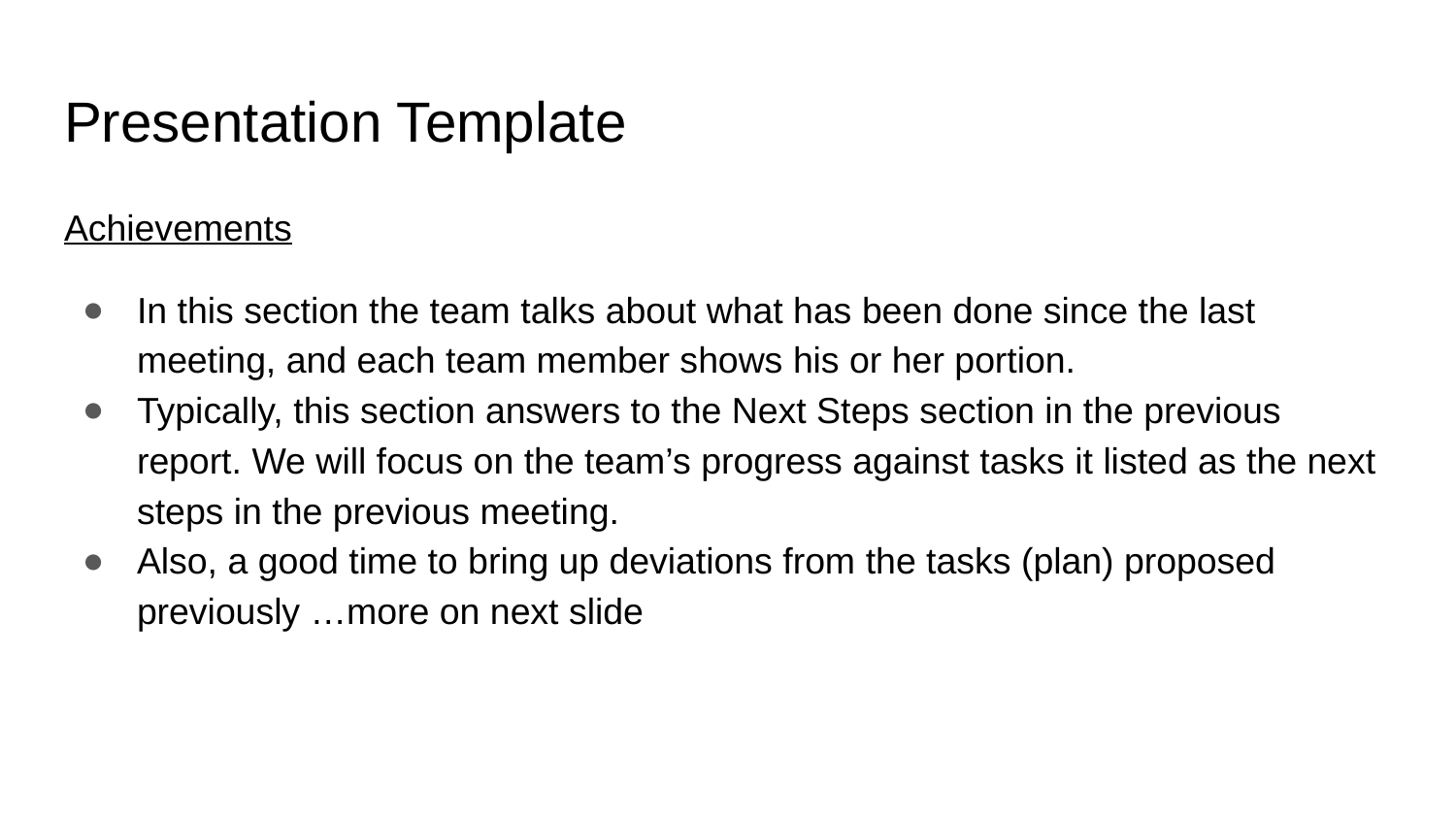

# Presentation Template
Achievements
In this section the team talks about what has been done since the last meeting, and each team member shows his or her portion.
Typically, this section answers to the Next Steps section in the previous report. We will focus on the team’s progress against tasks it listed as the next steps in the previous meeting.
Also, a good time to bring up deviations from the tasks (plan) proposed previously …more on next slide